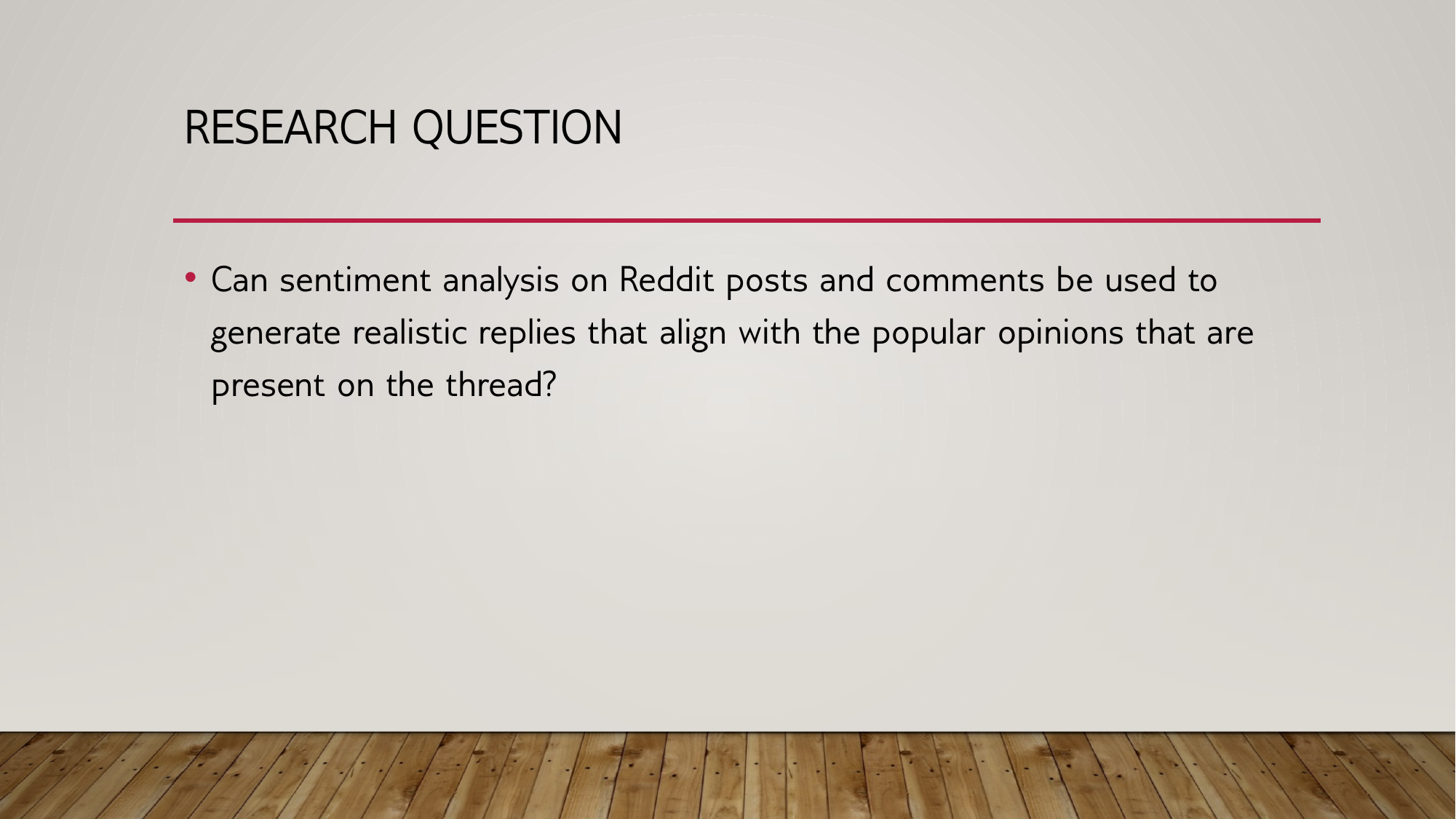

# Research Question
Can sentiment analysis on Reddit posts and comments be used to generate realistic replies that align with the popular opinions that are present on the thread?